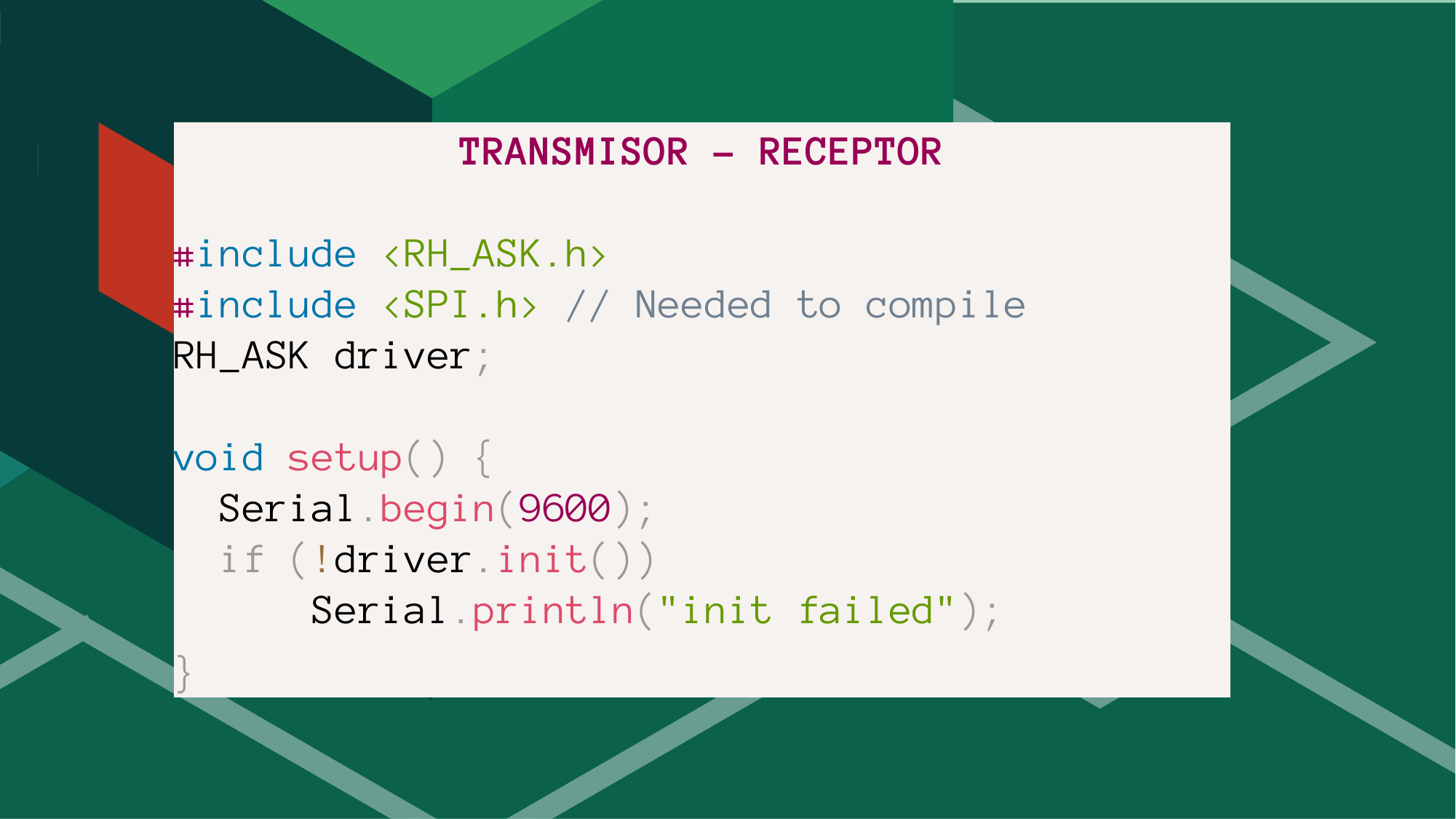

TRANSMISOR – RECEPTOR

#include <RH_ASK.h>
#include <SPI.h> // Needed to compile
RH_ASK driver;

void setup() {
  Serial.begin(9600);
  if (!driver.init())
      Serial.println("init failed");
}